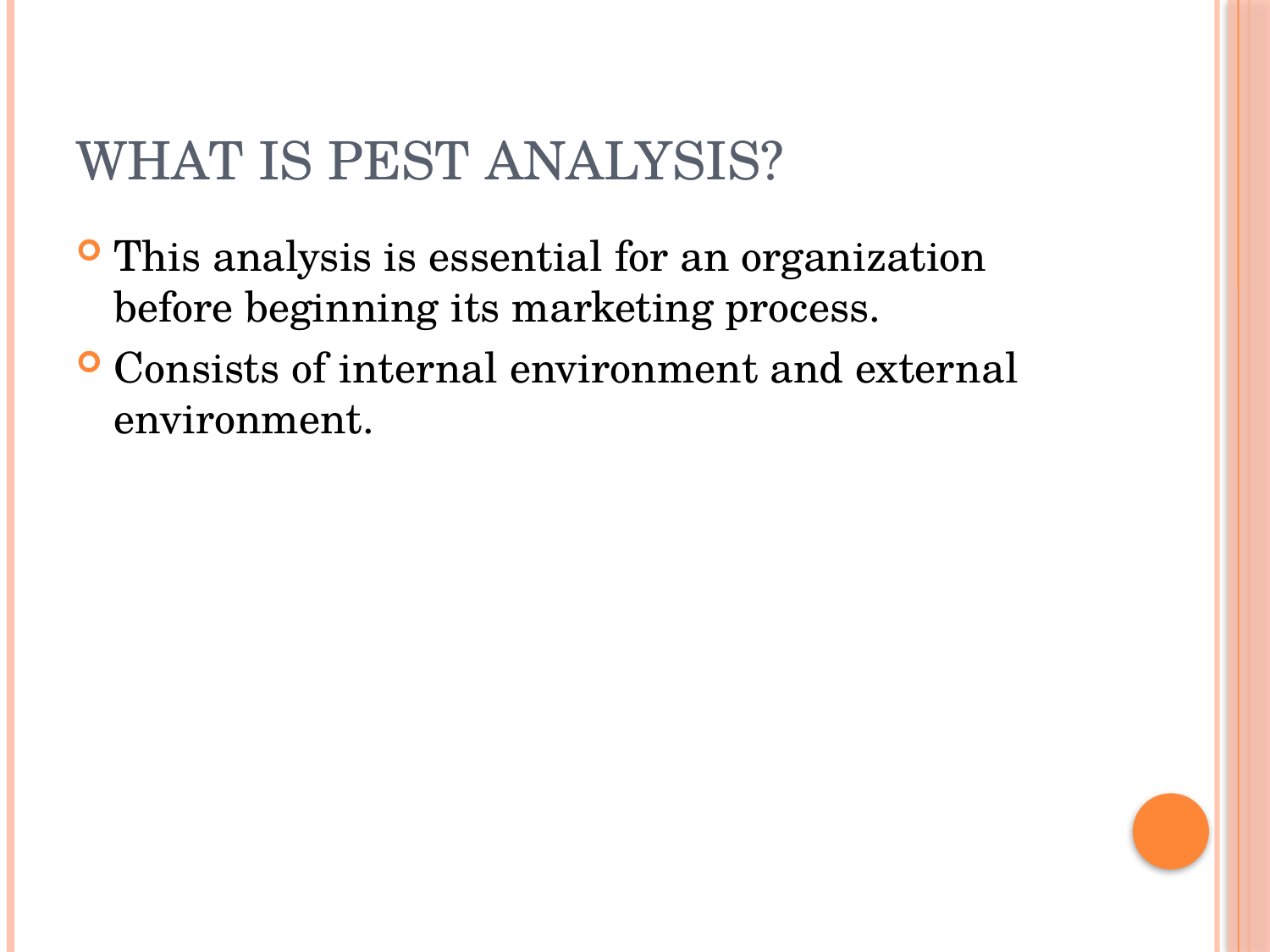

# What is PEST Analysis?
This analysis is essential for an organization before beginning its marketing process.
Consists of internal environment and external environment.